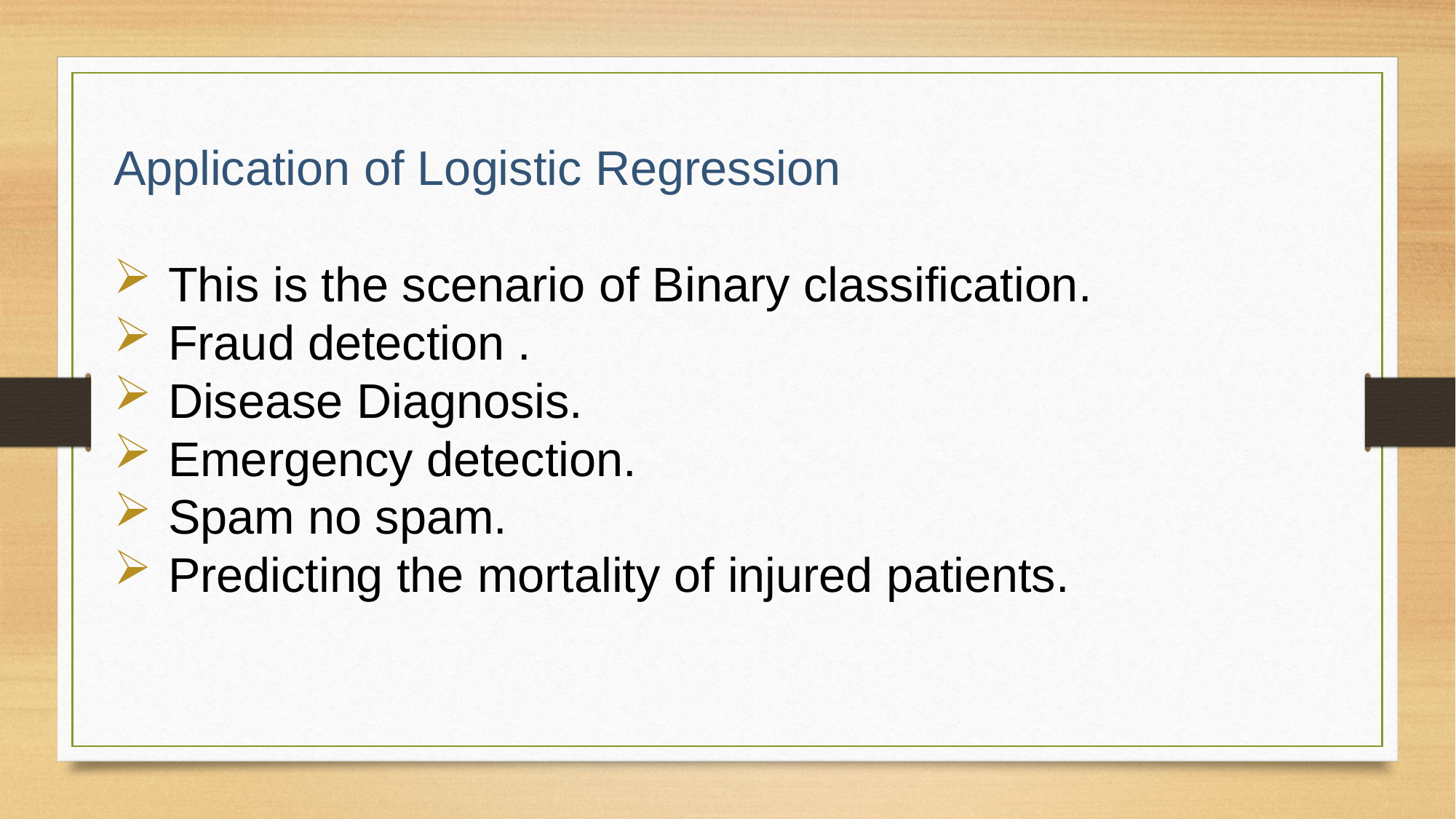

Application of Logistic Regression

This is the scenario of Binary classification.
Fraud detection .
Disease Diagnosis.
Emergency detection.
Spam no spam.
Predicting the mortality of injured patients.